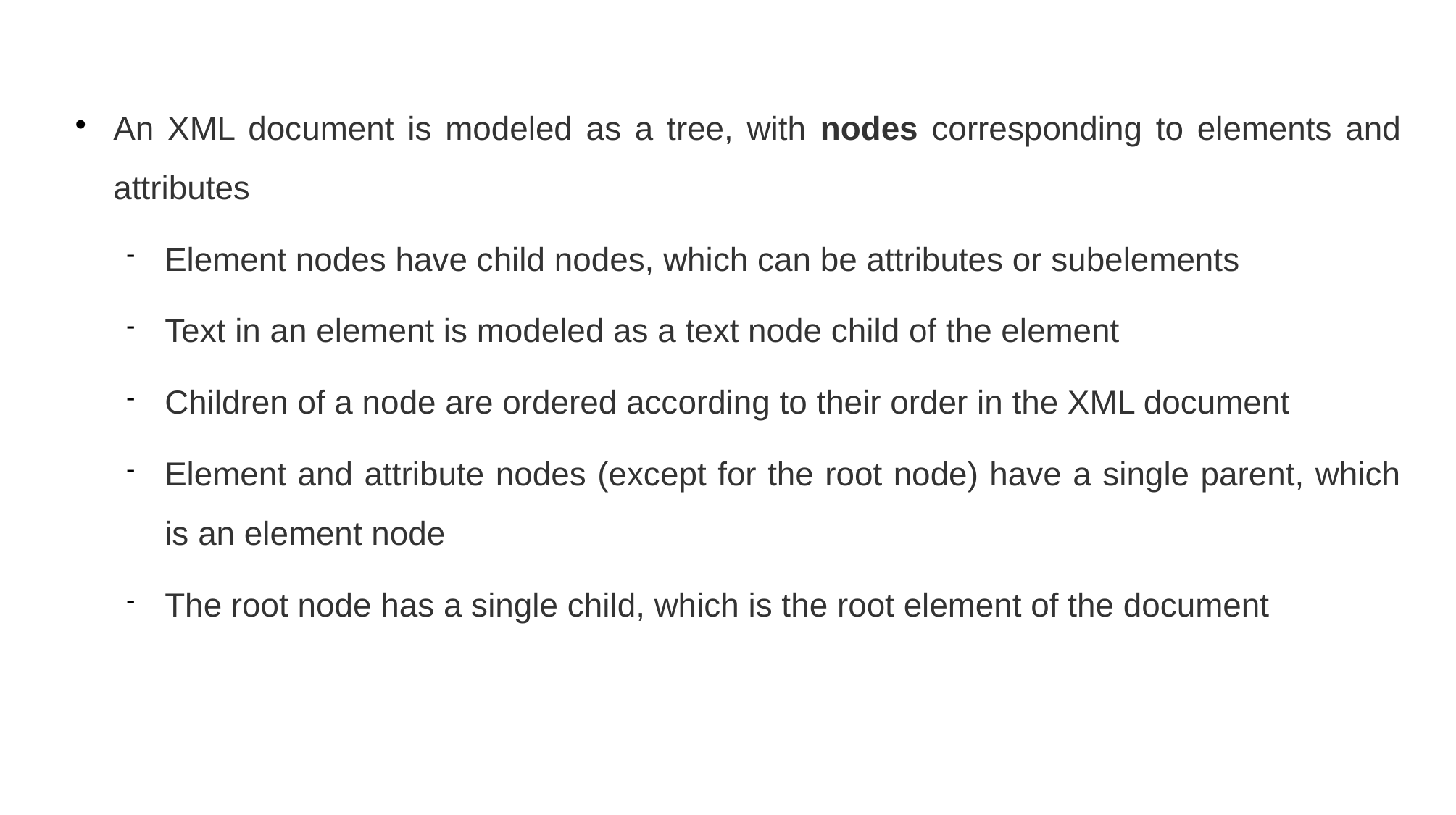

An XML document is modeled as a tree, with nodes corresponding to elements and attributes
Element nodes have child nodes, which can be attributes or subelements
Text in an element is modeled as a text node child of the element
Children of a node are ordered according to their order in the XML document
Element and attribute nodes (except for the root node) have a single parent, which is an element node
The root node has a single child, which is the root element of the document